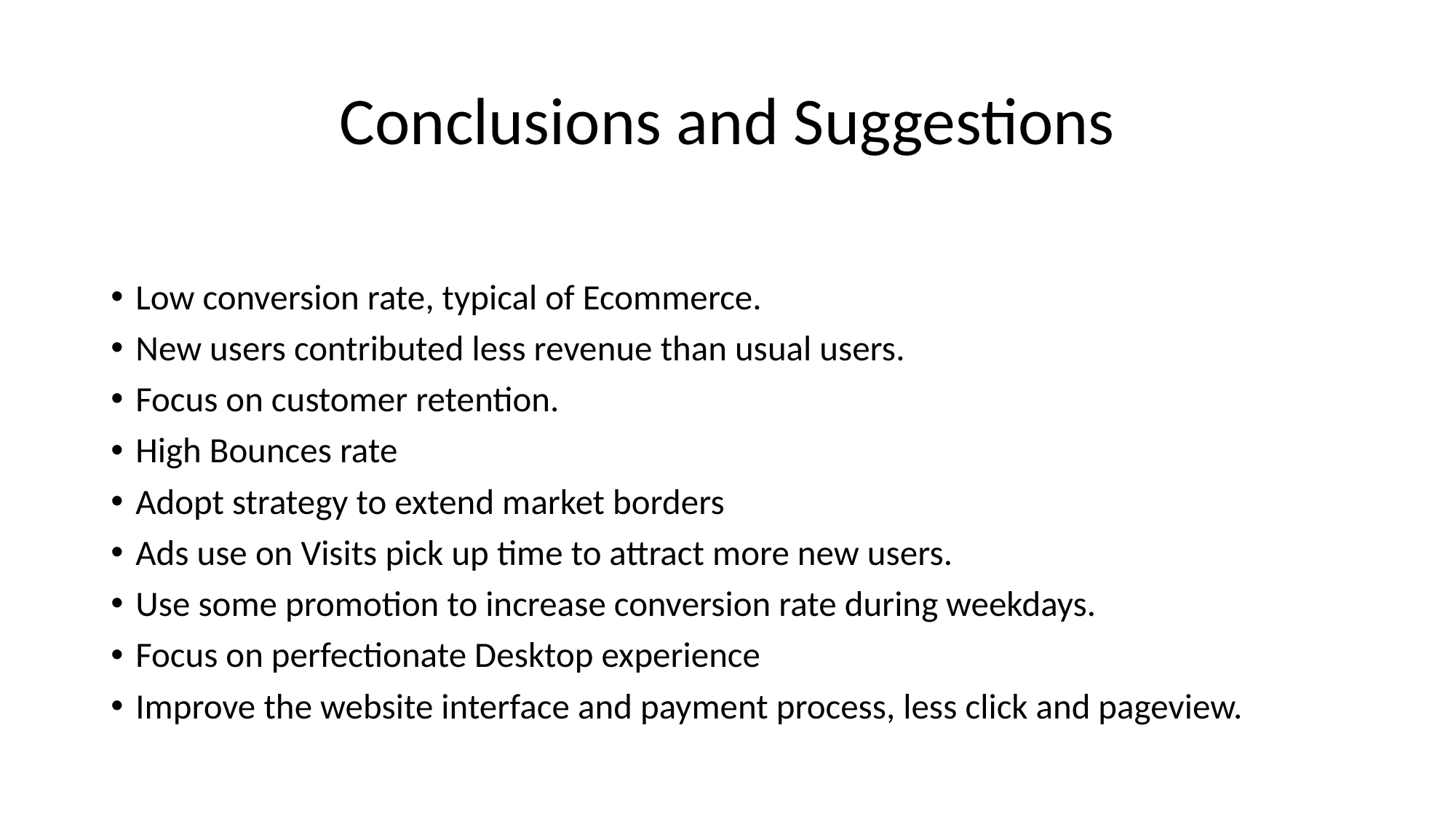

# Conclusions and Suggestions

Low conversion rate, typical of Ecommerce.
New users contributed less revenue than usual users.
Focus on customer retention.
High Bounces rate
Adopt strategy to extend market borders
Ads use on Visits pick up time to attract more new users.
Use some promotion to increase conversion rate during weekdays.
Focus on perfectionate Desktop experience
Improve the website interface and payment process, less click and pageview.